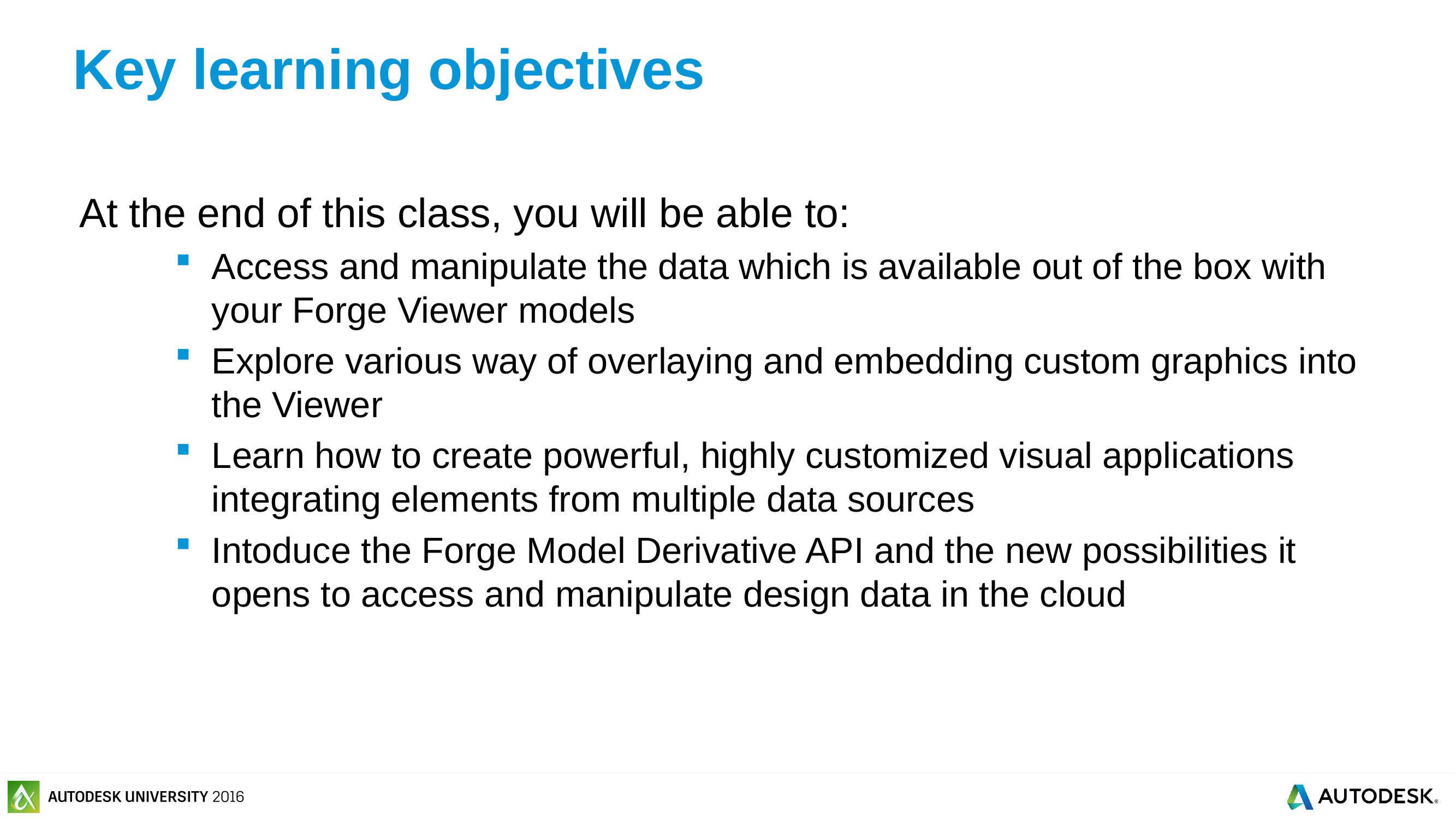

# Key learning objectives
At the end of this class, you will be able to:
Access and manipulate the data which is available out of the box with your Forge Viewer models
Explore various way of overlaying and embedding custom graphics into the Viewer
Learn how to create powerful, highly customized visual applications integrating elements from multiple data sources
Intoduce the Forge Model Derivative API and the new possibilities it opens to access and manipulate design data in the cloud